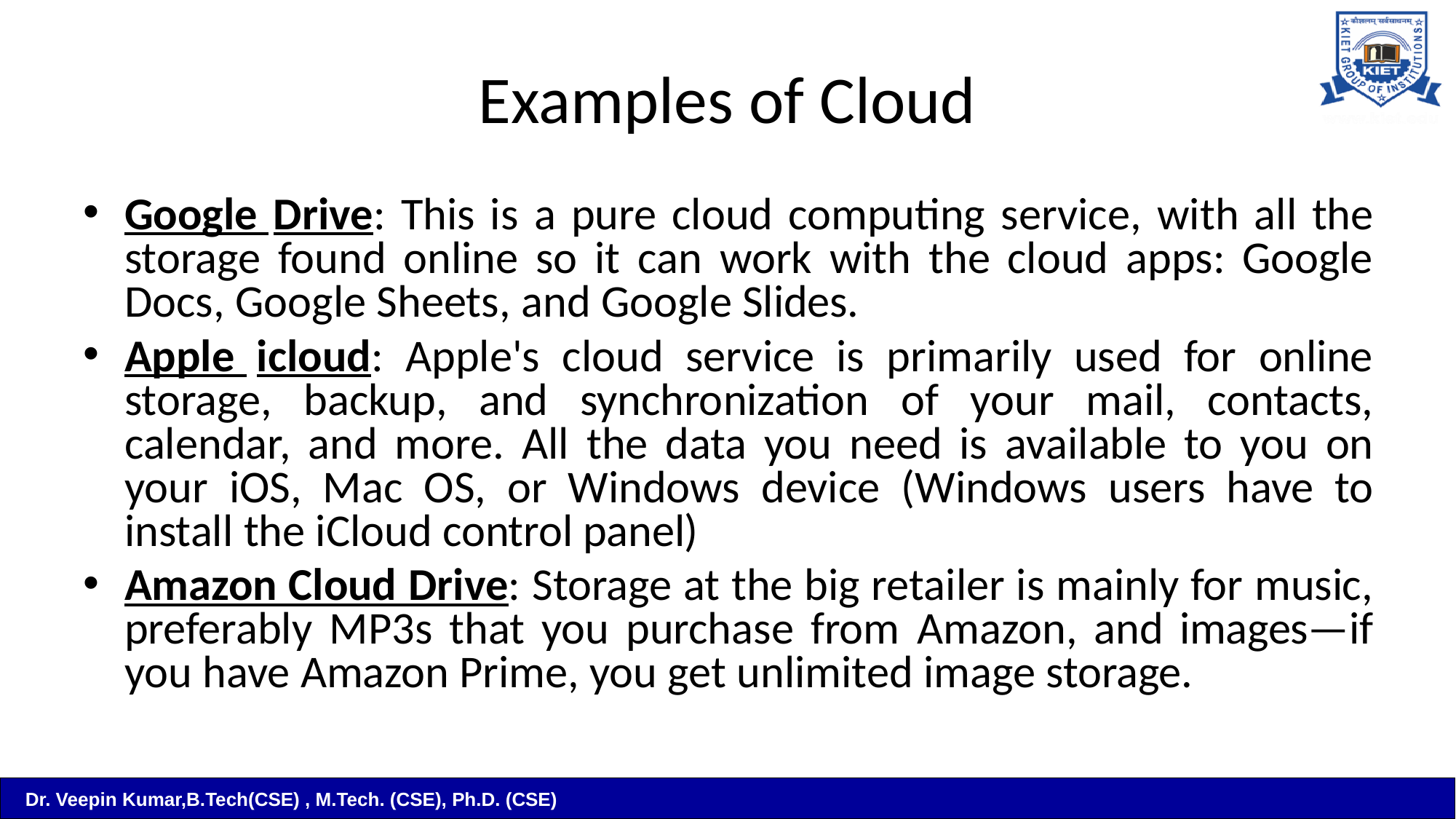

# Examples of Cloud
Google Drive: This is a pure cloud computing service, with all the storage found online so it can work with the cloud apps: Google Docs, Google Sheets, and Google Slides.
Apple icloud: Apple's cloud service is primarily used for online storage,  backup,  and  synchronization  of  your  mail,  contacts, calendar, and more. All the data you need is available to you on your iOS, Mac OS, or Windows device (Windows users have to install the iCloud control panel)
Amazon Cloud Drive: Storage at the big retailer is mainly for music, preferably MP3s that you purchase from Amazon, and images—if you have Amazon Prime, you get unlimited image storage.
Dr. Veepin Kumar,B.Tech(CSE) , M.Tech. (CSE), Ph.D. (CSE)